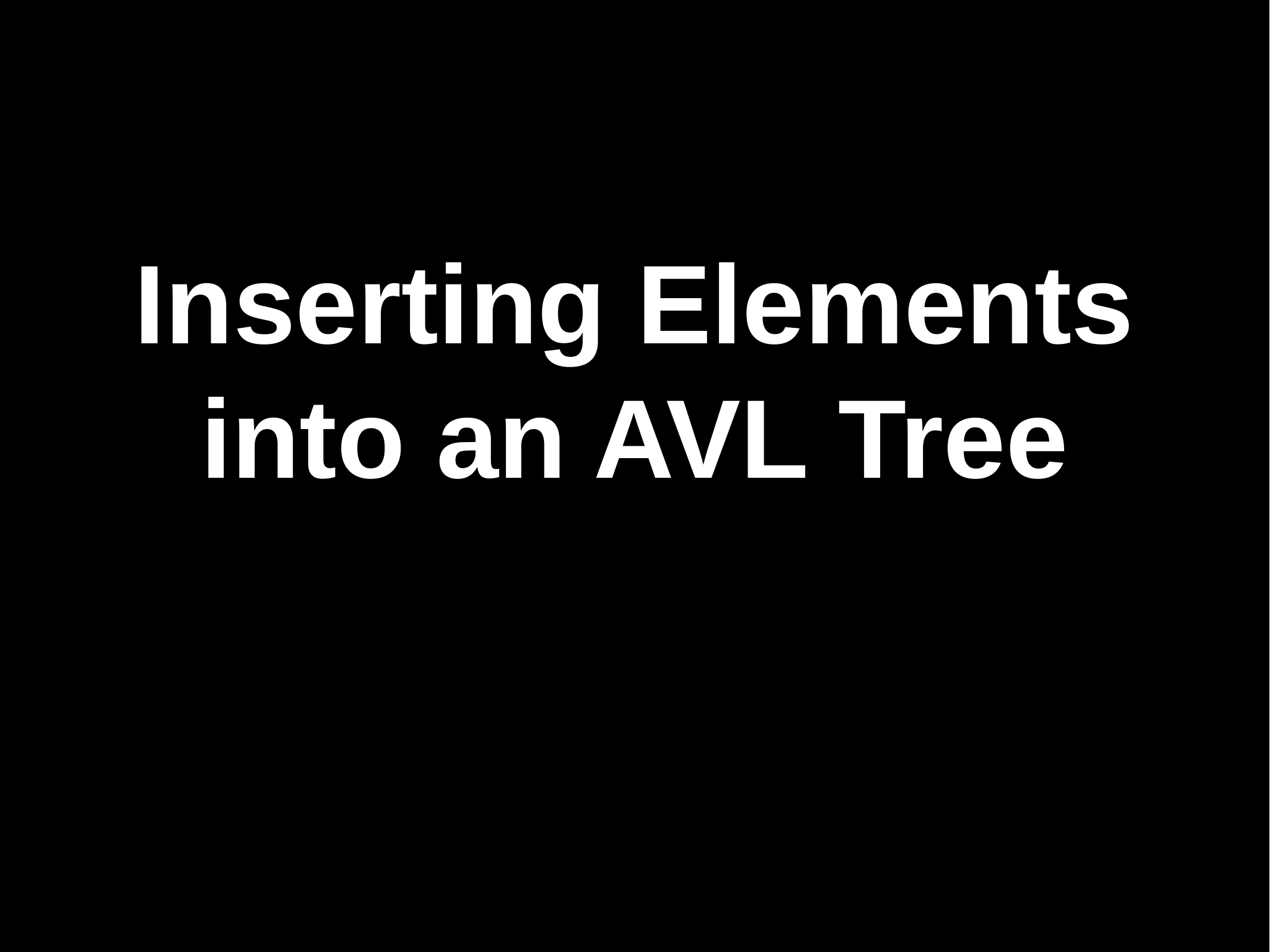

# Inserting Elements into an AVL Tree